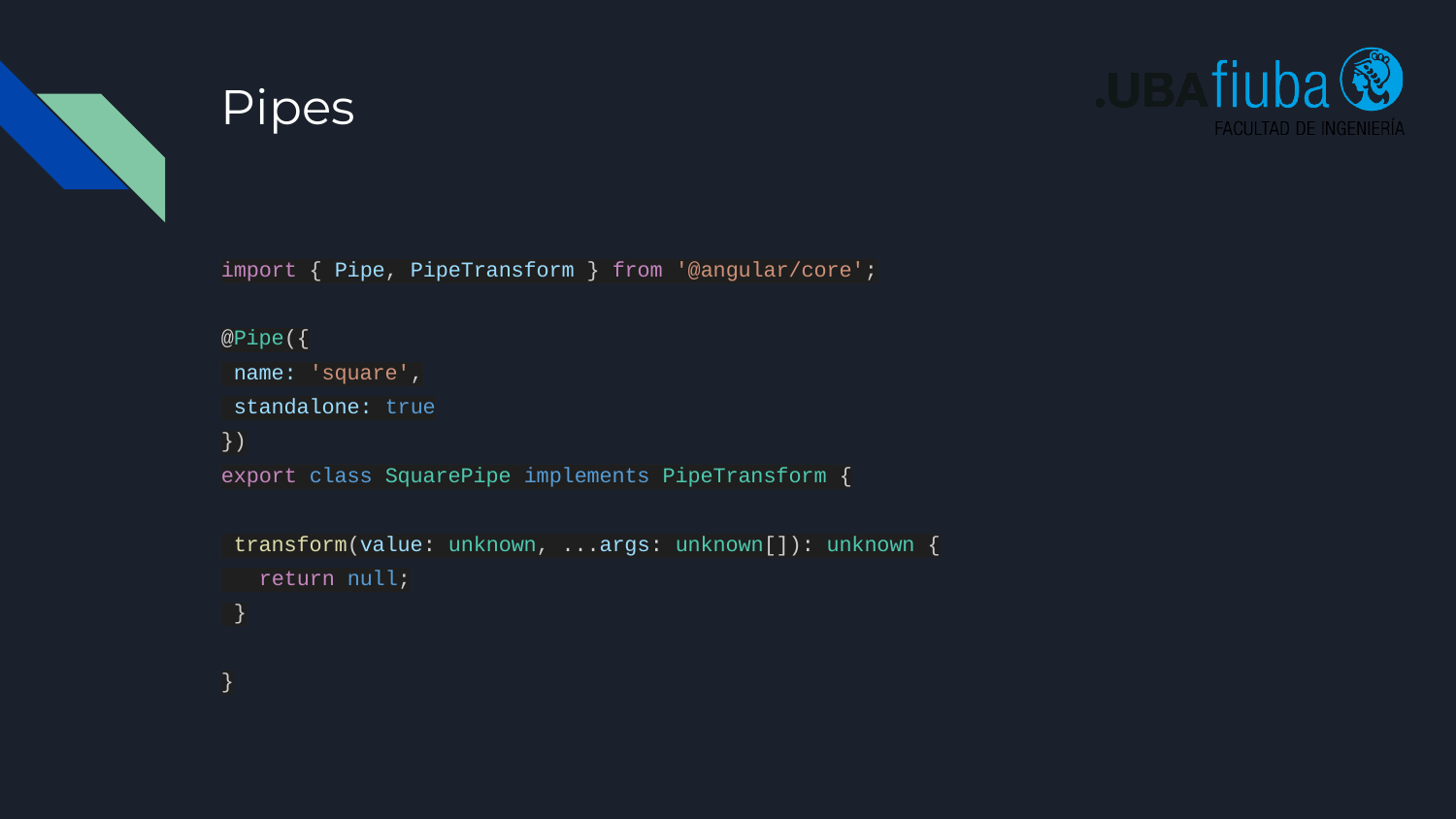

# Pipes
import { Pipe, PipeTransform } from '@angular/core';

@Pipe({
 name: 'square',
 standalone: true
})
export class SquarePipe implements PipeTransform {

 transform(value: unknown, ...args: unknown[]): unknown {
   return null;
 }

}